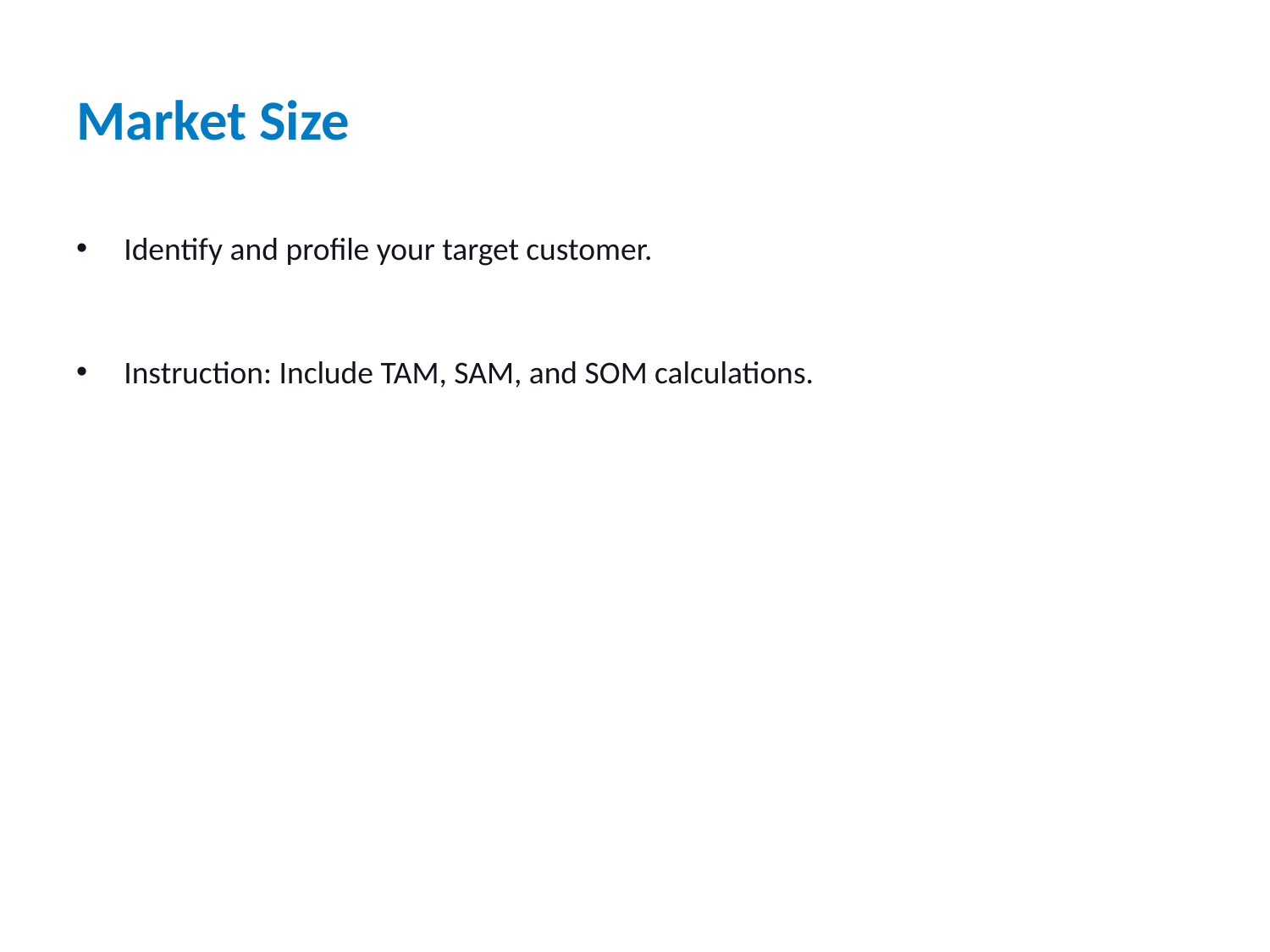

# Market Size
Identify and profile your target customer.

Instruction: Include TAM, SAM, and SOM calculations.